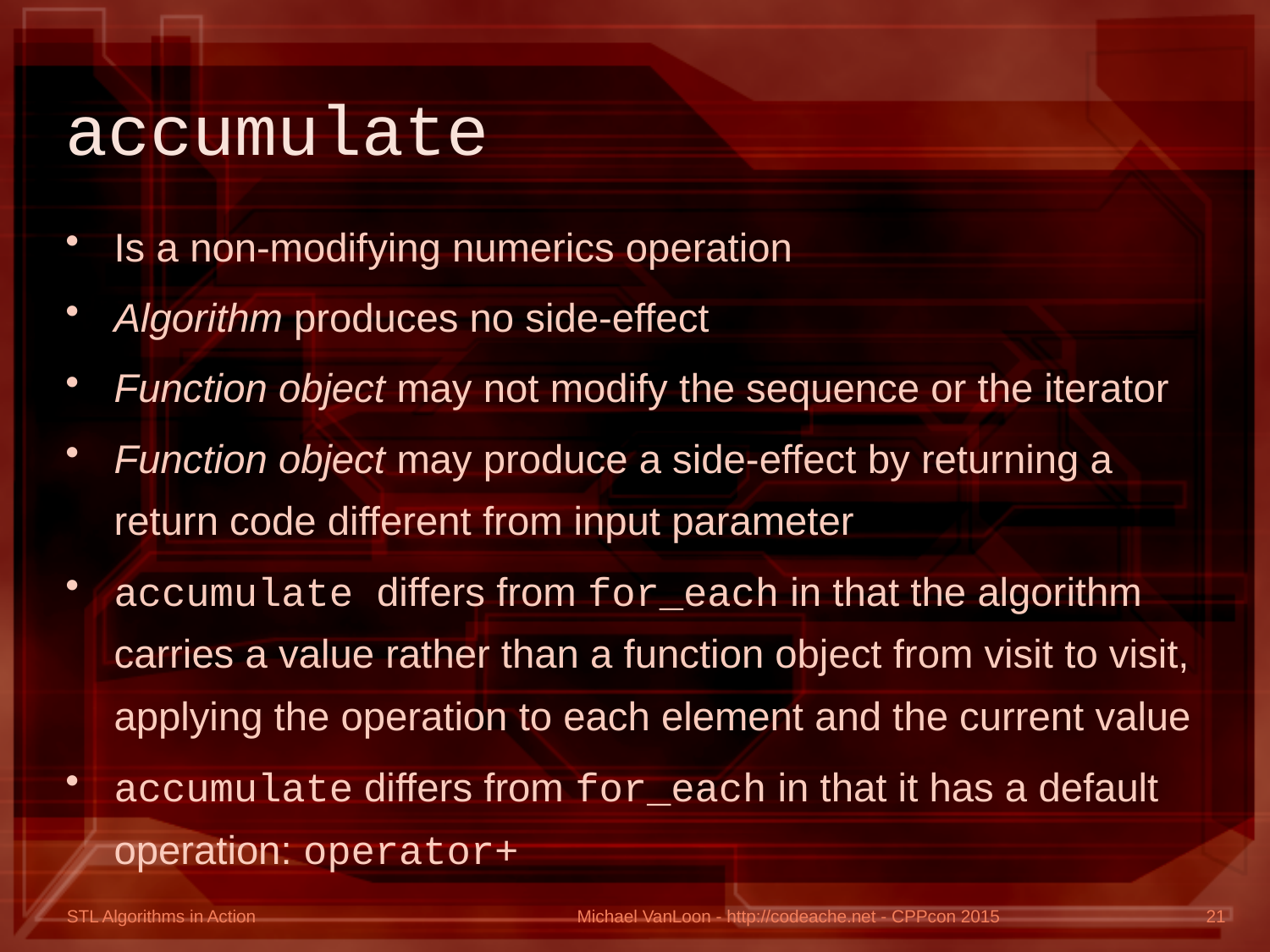

# accumulate
Is a non-modifying numerics operation
Algorithm produces no side-effect
Function object may not modify the sequence or the iterator
Function object may produce a side-effect by returning a return code different from input parameter
accumulate differs from for_each in that the algorithm carries a value rather than a function object from visit to visit, applying the operation to each element and the current value
accumulate differs from for_each in that it has a default operation: operator+
Michael VanLoon - http://codeache.net - CPPcon 2015
21